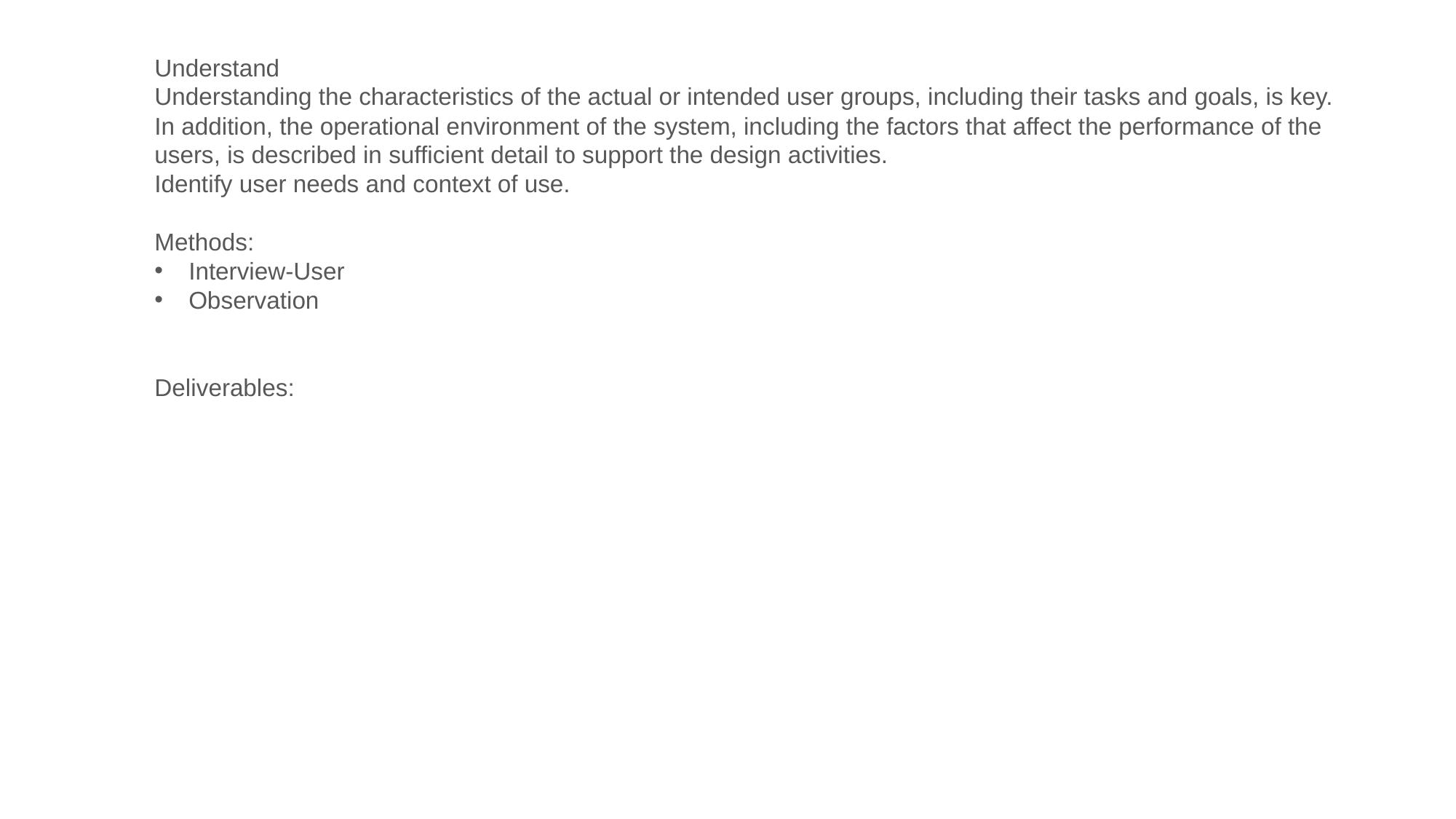

Understand
Understanding the characteristics of the actual or intended user groups, including their tasks and goals, is key. In addition, the operational environment of the system, including the factors that affect the performance of the users, is described in sufficient detail to support the design activities.
Identify user needs and context of use.

Methods:
Interview-User
Observation

Deliverables: